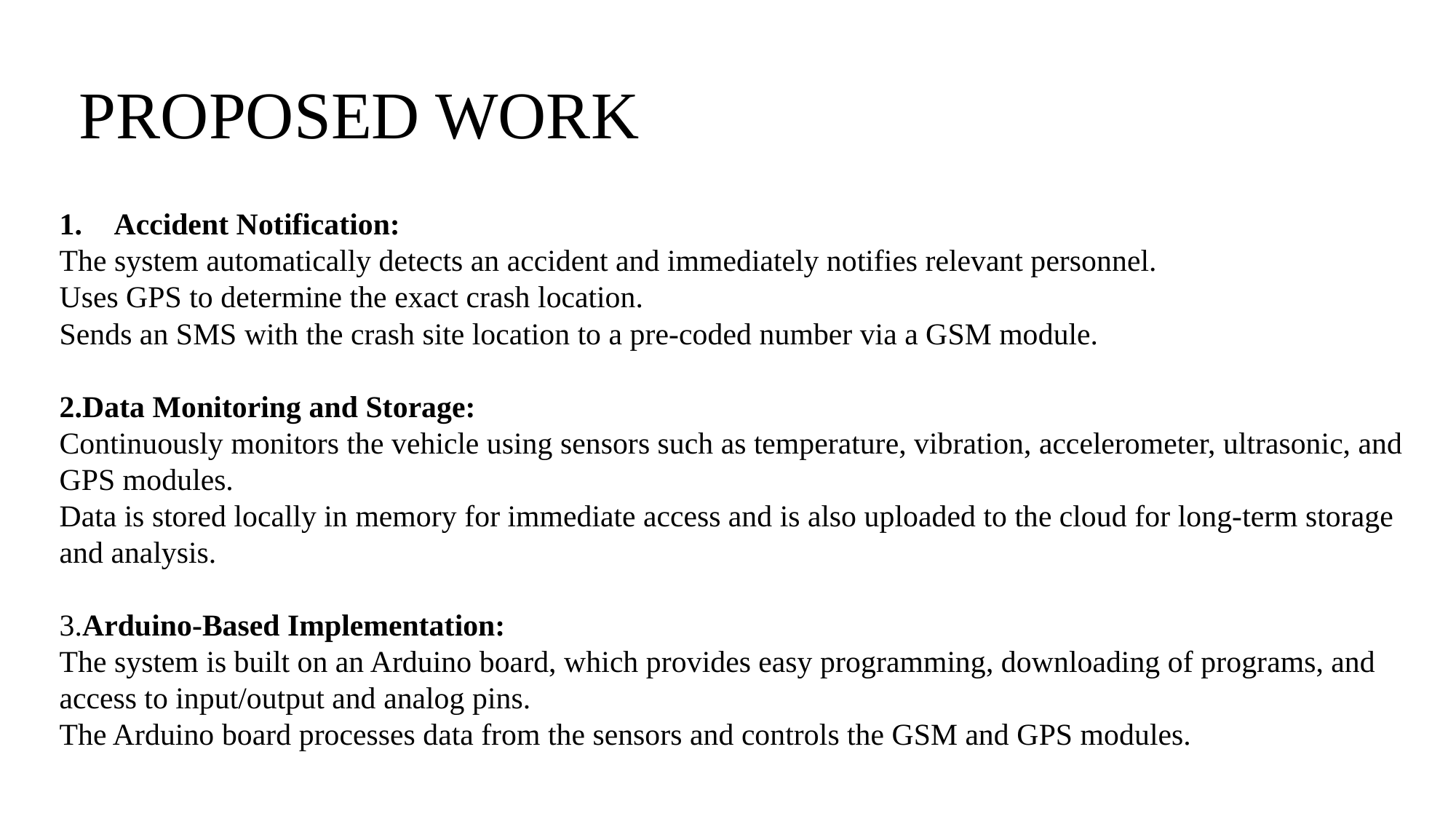

# PROPOSED WORK
Accident Notification:
The system automatically detects an accident and immediately notifies relevant personnel.
Uses GPS to determine the exact crash location.
Sends an SMS with the crash site location to a pre-coded number via a GSM module.

2.Data Monitoring and Storage:
Continuously monitors the vehicle using sensors such as temperature, vibration, accelerometer, ultrasonic, and GPS modules.
Data is stored locally in memory for immediate access and is also uploaded to the cloud for long-term storage and analysis.

3.Arduino-Based Implementation:
The system is built on an Arduino board, which provides easy programming, downloading of programs, and access to input/output and analog pins.
The Arduino board processes data from the sensors and controls the GSM and GPS modules.